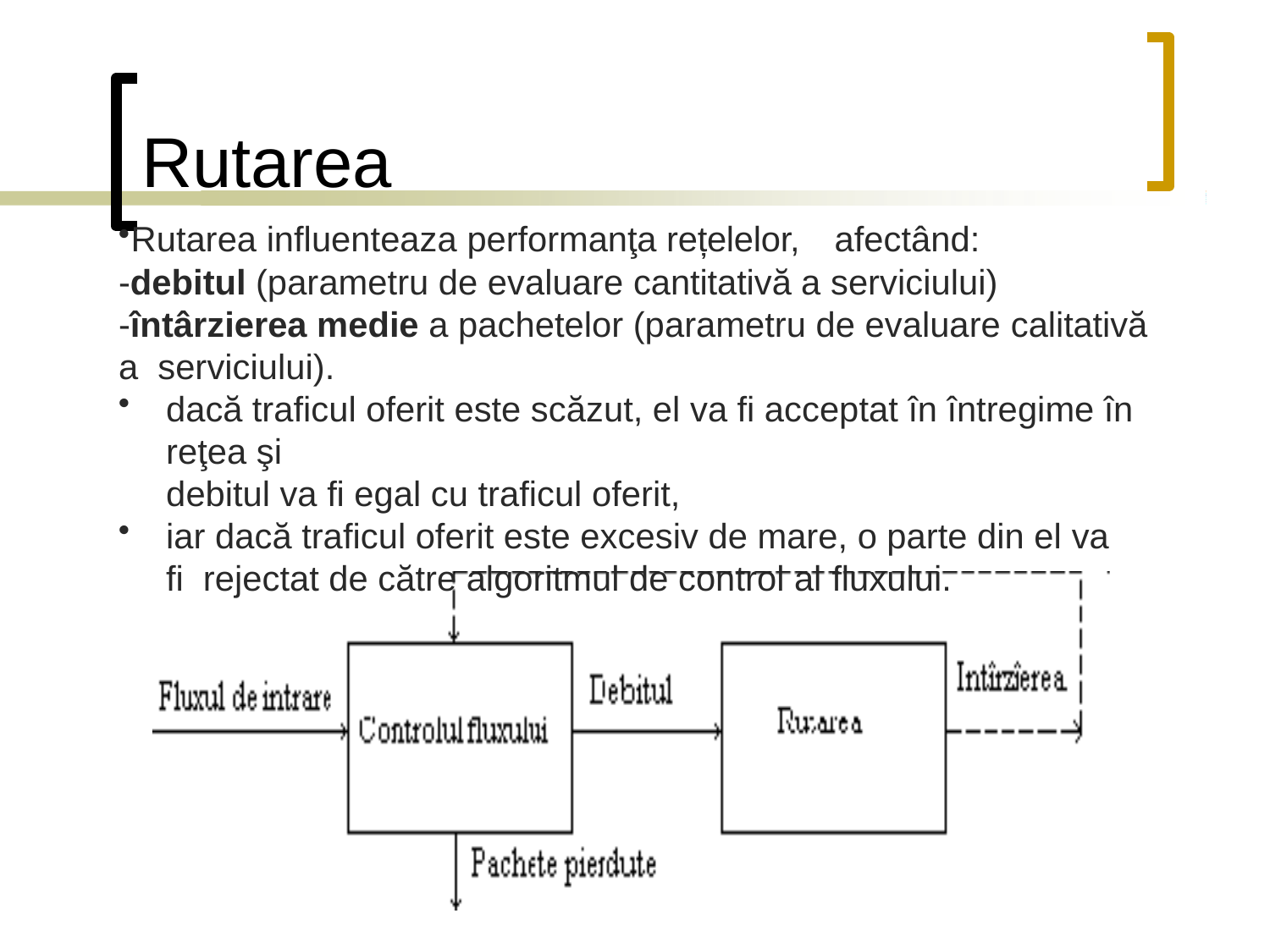

# Rutarea

Rutarea influenteaza performanţa rețelelor,	afectând:
-debitul (parametru de evaluare cantitativă a serviciului)
-întârzierea medie a pachetelor (parametru de evaluare calitativă a  serviciului).
dacă traficul oferit este scăzut, el va fi acceptat în întregime în reţea şi
debitul va fi egal cu traficul oferit,
iar dacă traficul oferit este excesiv de mare, o parte din el va fi  rejectat de către algoritmul de control al fluxului.